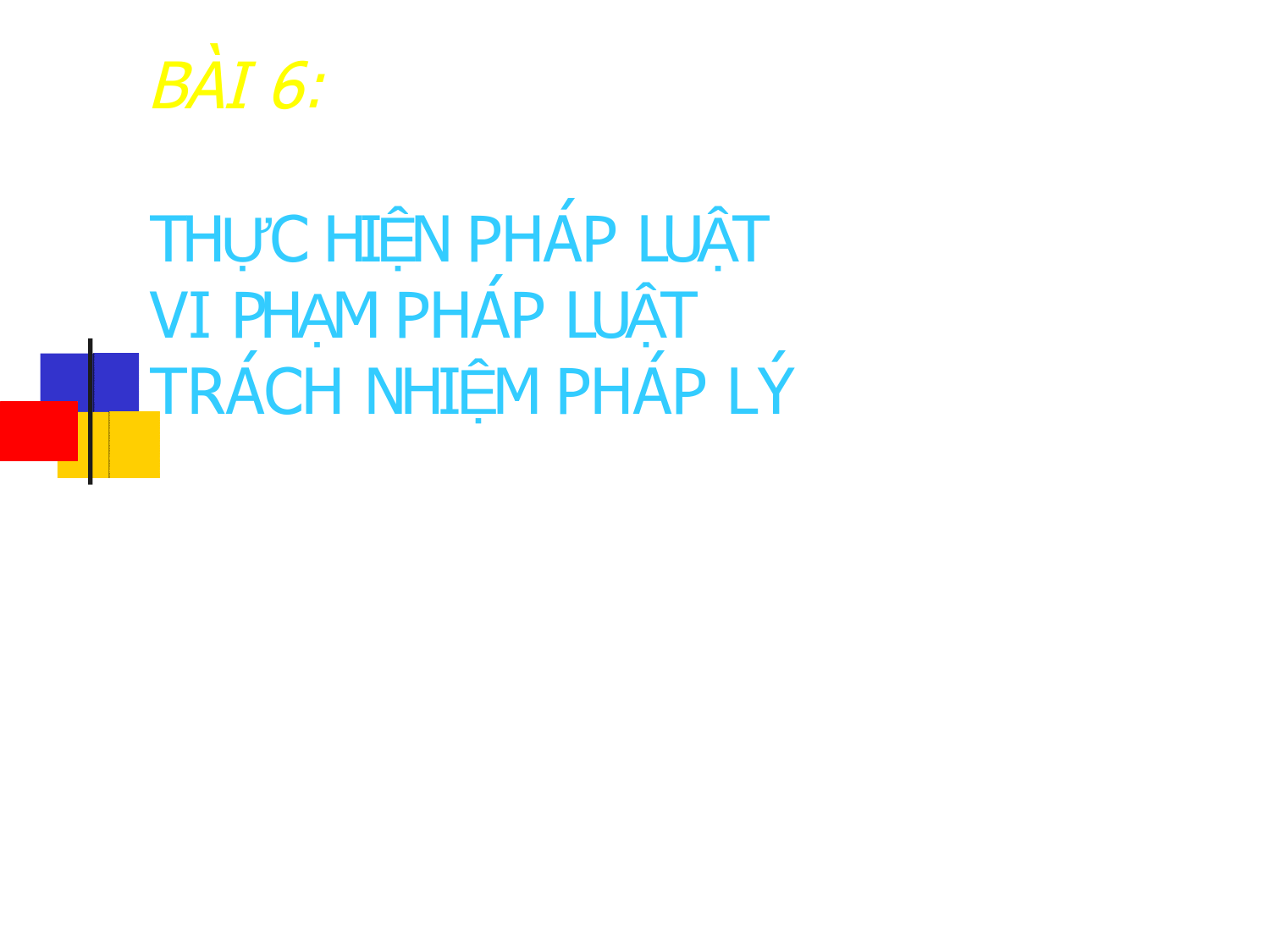

# BÀI 6:
THỰC HIỆN PHÁP LUẬT  VI PHẠM PHÁP LUẬT  TRÁCH NHIỆM PHÁP LÝ